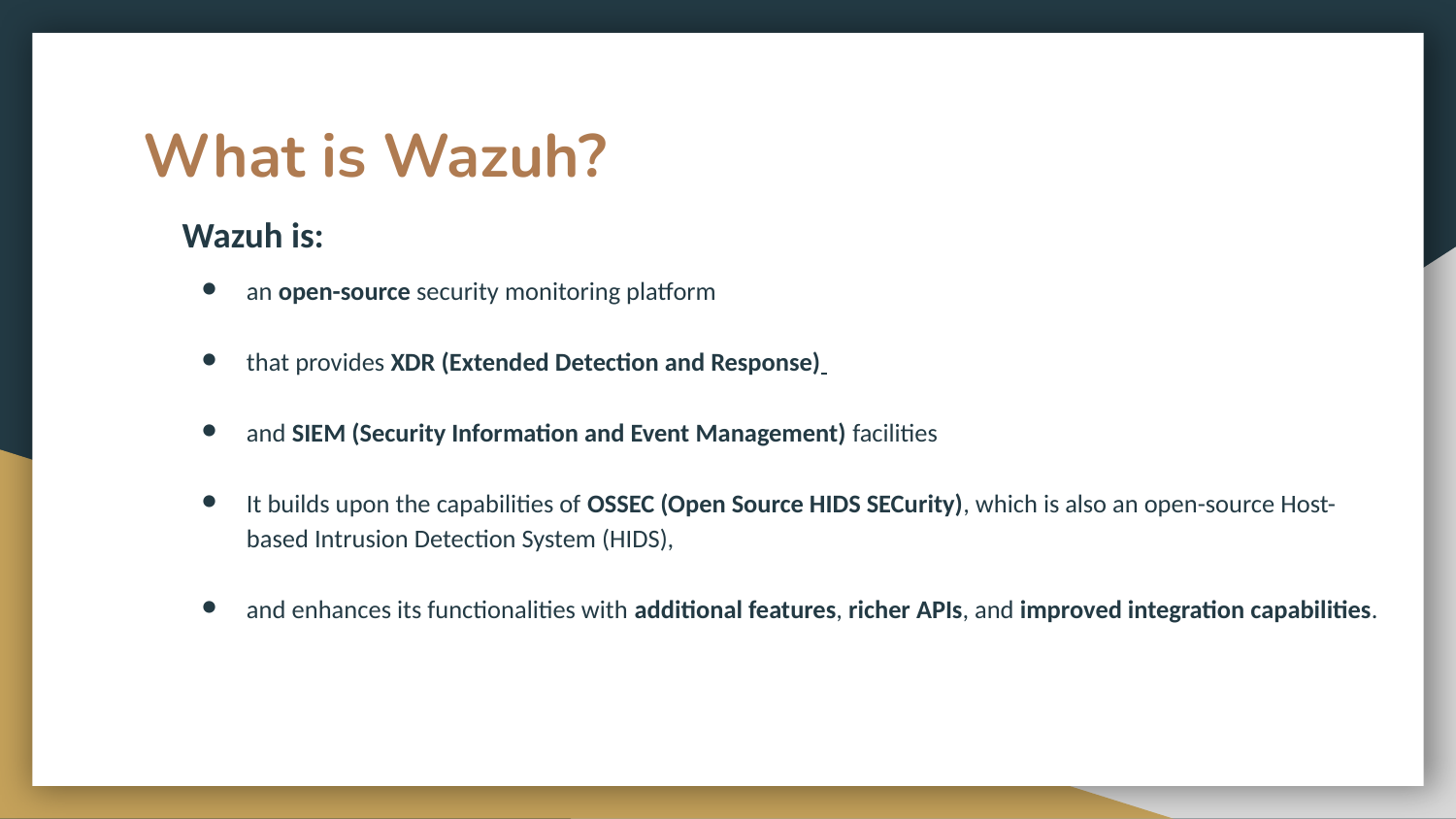

# What is Wazuh?
Wazuh is:
an open-source security monitoring platform
that provides XDR (Extended Detection and Response)
and SIEM (Security Information and Event Management) facilities
It builds upon the capabilities of OSSEC (Open Source HIDS SECurity), which is also an open-source Host-based Intrusion Detection System (HIDS),
and enhances its functionalities with additional features, richer APIs, and improved integration capabilities.